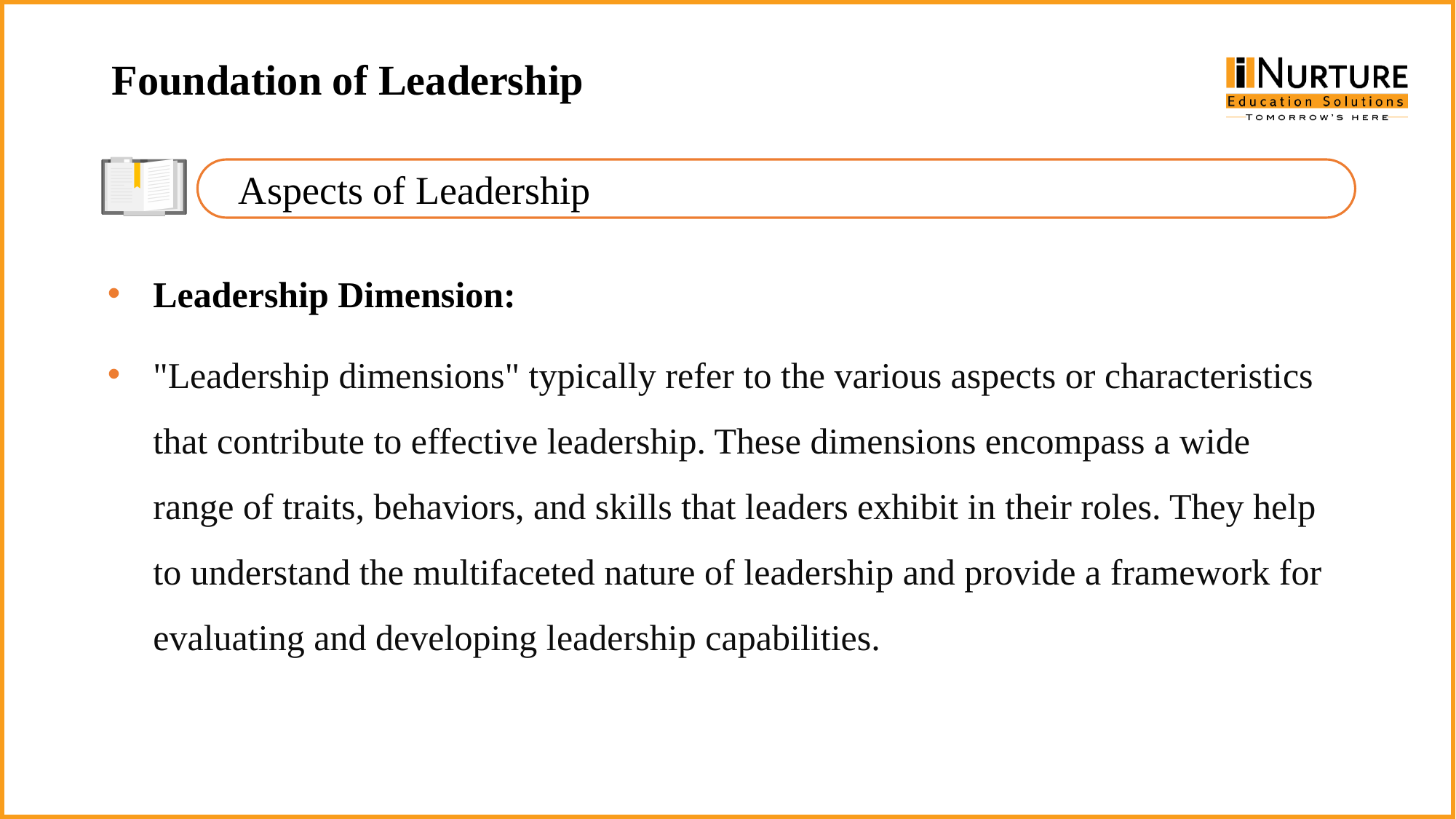

Foundation of Leadership

Aspects of Leadership

Leadership Dimension:
"Leadership dimensions" typically refer to the various aspects or characteristics that contribute to effective leadership. These dimensions encompass a wide range of traits, behaviors, and skills that leaders exhibit in their roles. They help to understand the multifaceted nature of leadership and provide a framework for evaluating and developing leadership capabilities.